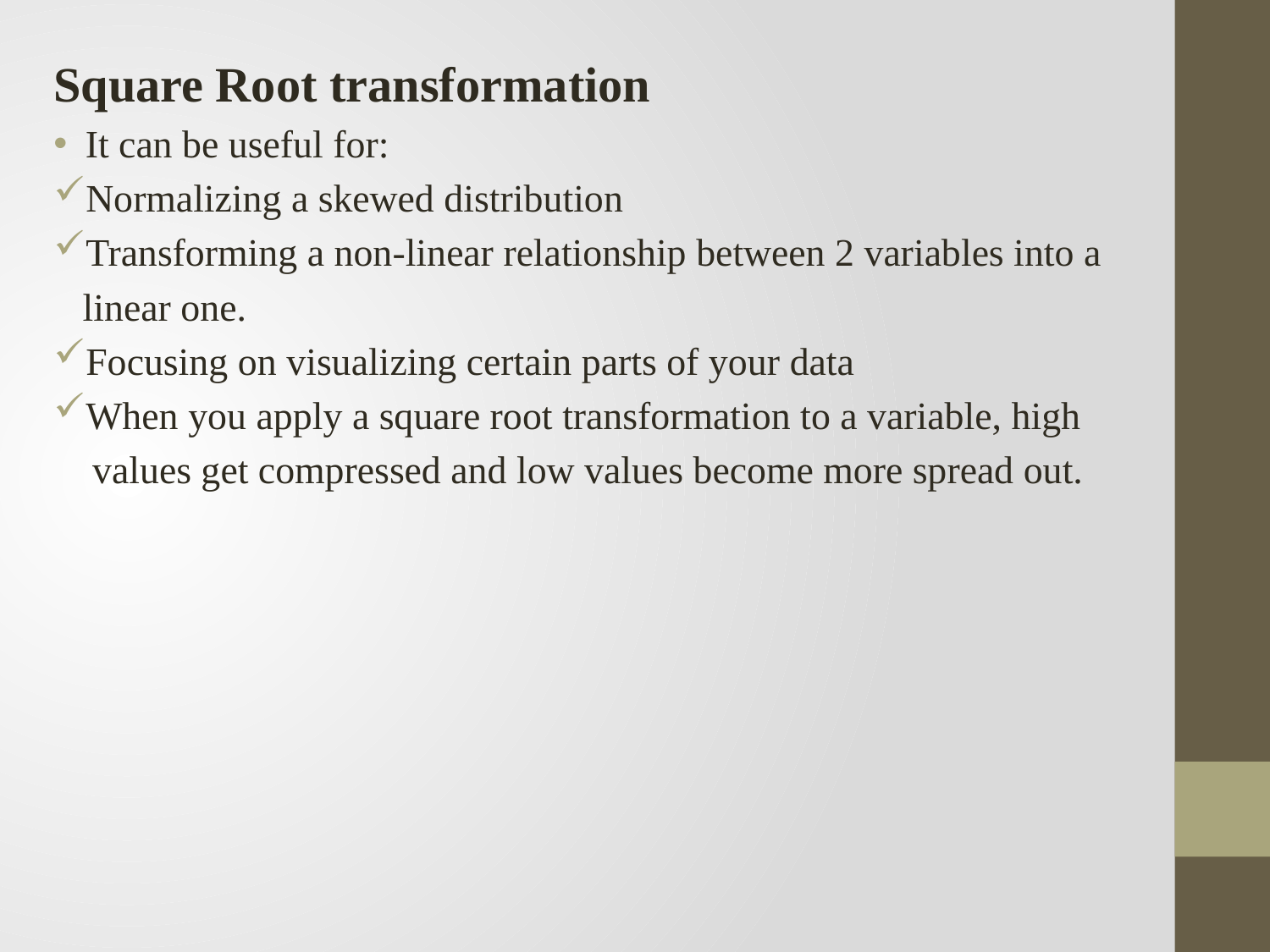

Square Root transformation
It can be useful for:
Normalizing a skewed distribution
Transforming a non-linear relationship between 2 variables into a
   linear one.
Focusing on visualizing certain parts of your data
When you apply a square root transformation to a variable, high
    values get compressed and low values become more spread out.